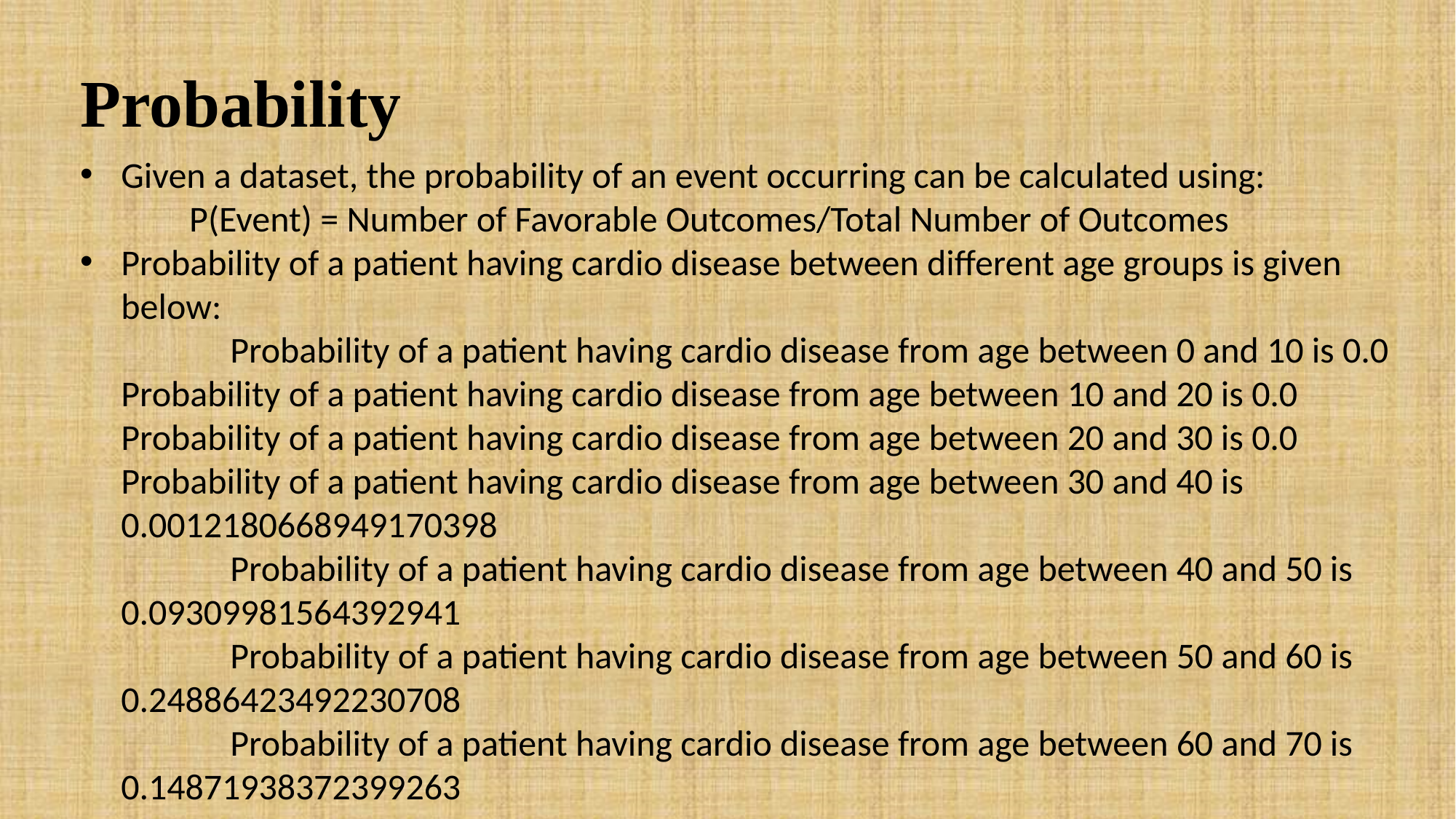

# Probability
Given a dataset, the probability of an event occurring can be calculated using:
	P(Event) = Number of Favorable Outcomes/Total Number of Outcomes
Probability of a patient having cardio disease between different age groups is given below:
	Probability of a patient having cardio disease from age between 0 and 10 is 0.0 	Probability of a patient having cardio disease from age between 10 and 20 is 0.0 	Probability of a patient having cardio disease from age between 20 and 30 is 0.0 	Probability of a patient having cardio disease from age between 30 and 40 is 	0.0012180668949170398
	Probability of a patient having cardio disease from age between 40 and 50 is 	0.09309981564392941
	Probability of a patient having cardio disease from age between 50 and 60 is 	0.24886423492230708
	Probability of a patient having cardio disease from age between 60 and 70 is 	0.14871938372399263